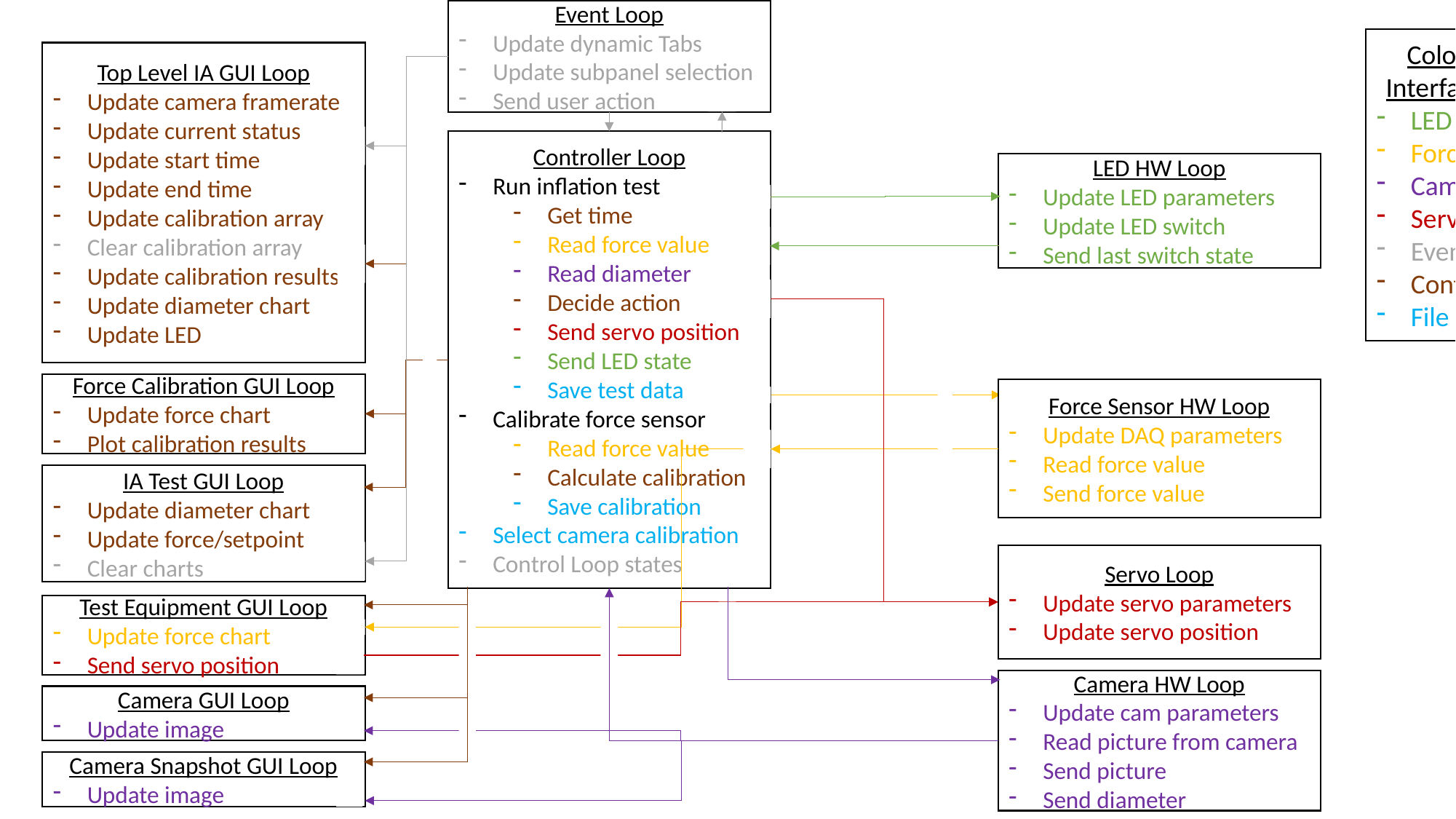

Event Loop
Update dynamic Tabs
Update subpanel selection
Send user action
Color Code – Interfaces with…
LED
Force Sensor
Camera
Servo
Event
Controller
File Interface
Top Level IA GUI Loop
Update camera framerate
Update current status
Update start time
Update end time
Update calibration array
Clear calibration array
Update calibration results
Update diameter chart
Update LED

Controller Loop
Run inflation test
Get time
Read force value
Read diameter
Decide action
Send servo position
Send LED state
Save test data
Calibrate force sensor
Read force value
Calculate calibration
Save calibration
Select camera calibration
Control Loop states

LED HW Loop
Update LED parameters
Update LED switch
Send last switch state

Force Calibration GUI Loop
Update force chart
Plot calibration results

Force Sensor HW Loop
Update DAQ parameters
Read force value
Send force value

IA Test GUI Loop
Update diameter chart
Update force/setpoint
Clear charts

Servo Loop
Update servo parameters
Update servo position

Test Equipment GUI Loop
Update force chart
Send servo position

Camera HW Loop
Update cam parameters
Read picture from camera
Send picture
Send diameter

Camera GUI Loop
Update image

Camera Snapshot GUI Loop
Update image